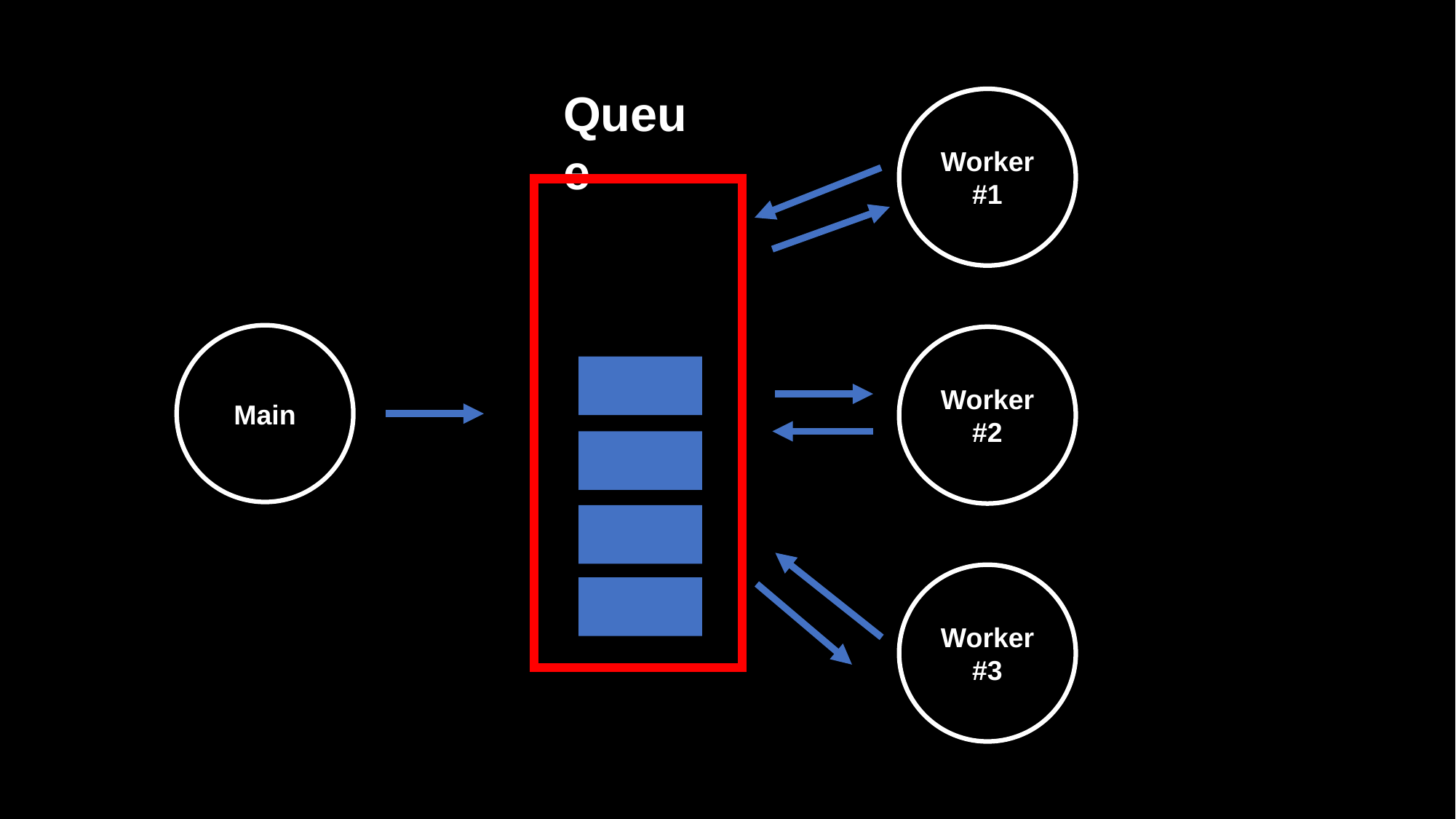

Queue
Worker #1

Main
Worker #2
Worker #3